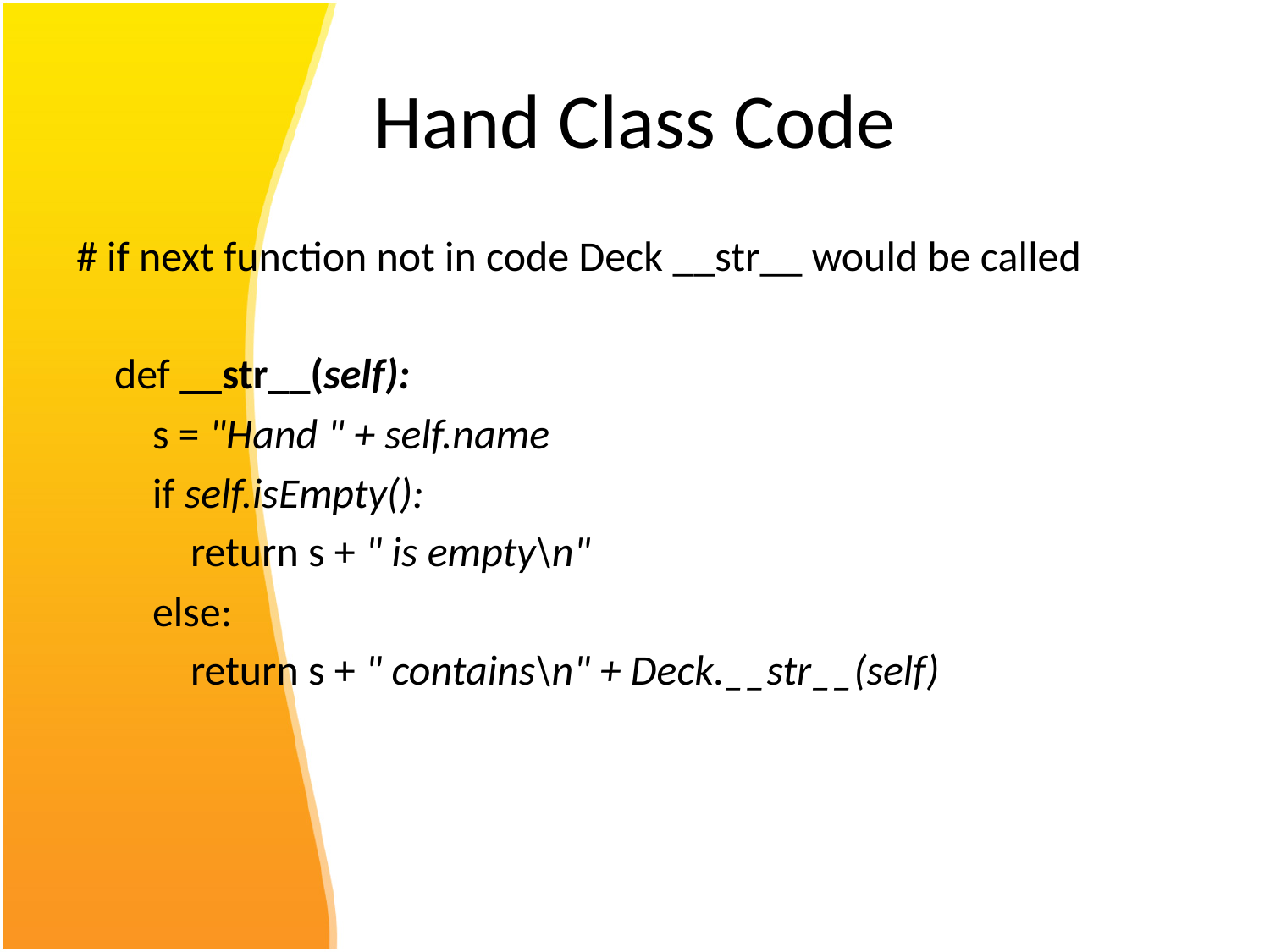

# Hand Class Code
# if next function not in code Deck __str__ would be called

    def __str__(self):
        s = "Hand " + self.name
        if self.isEmpty():
            return s + " is empty\n"
        else:
            return s + " contains\n" + Deck.__str__(self)